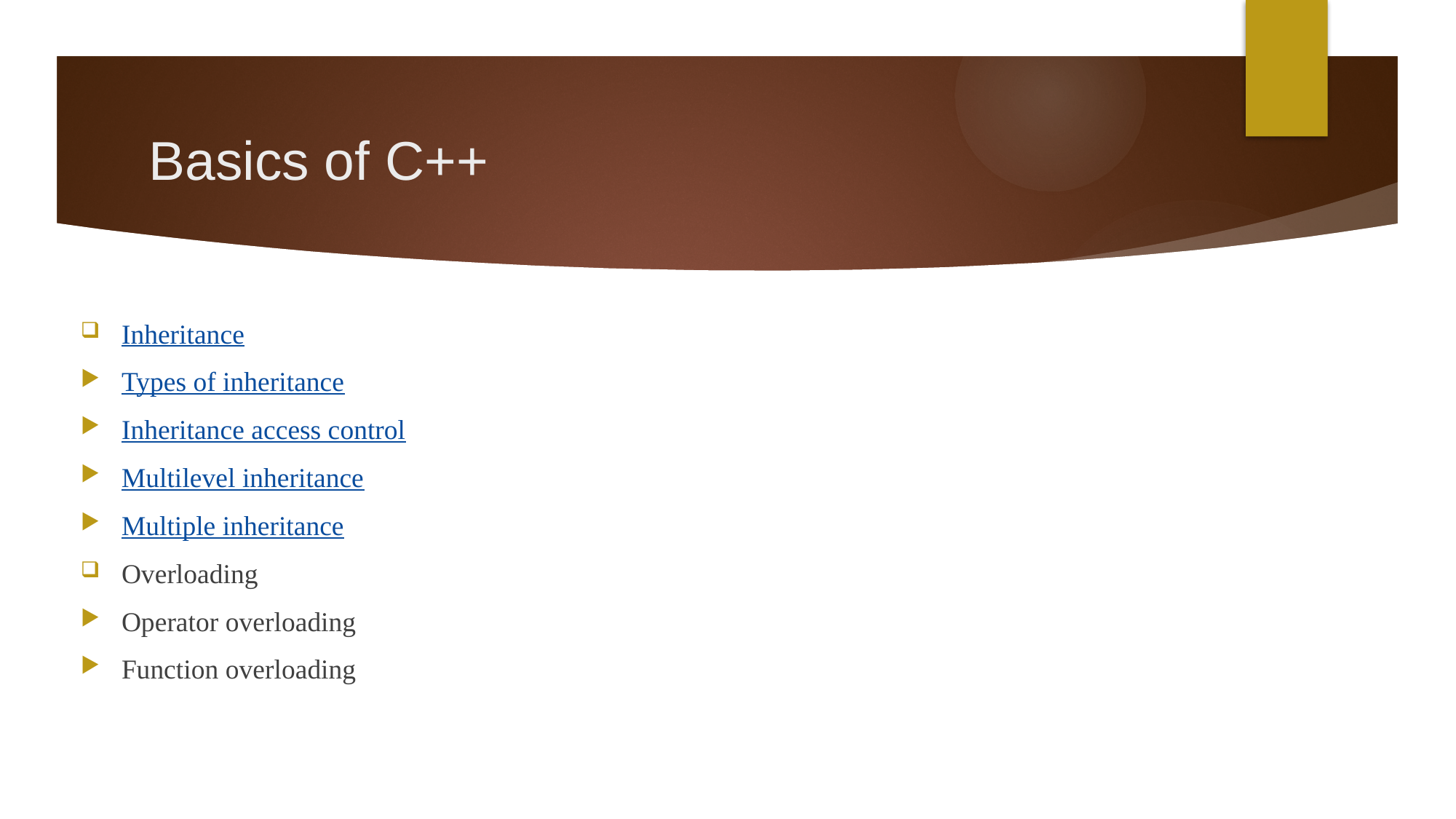

# Basics of C++
Inheritance
Types of inheritance
Inheritance access control
Multilevel inheritance
Multiple inheritance
Overloading
Operator overloading
Function overloading